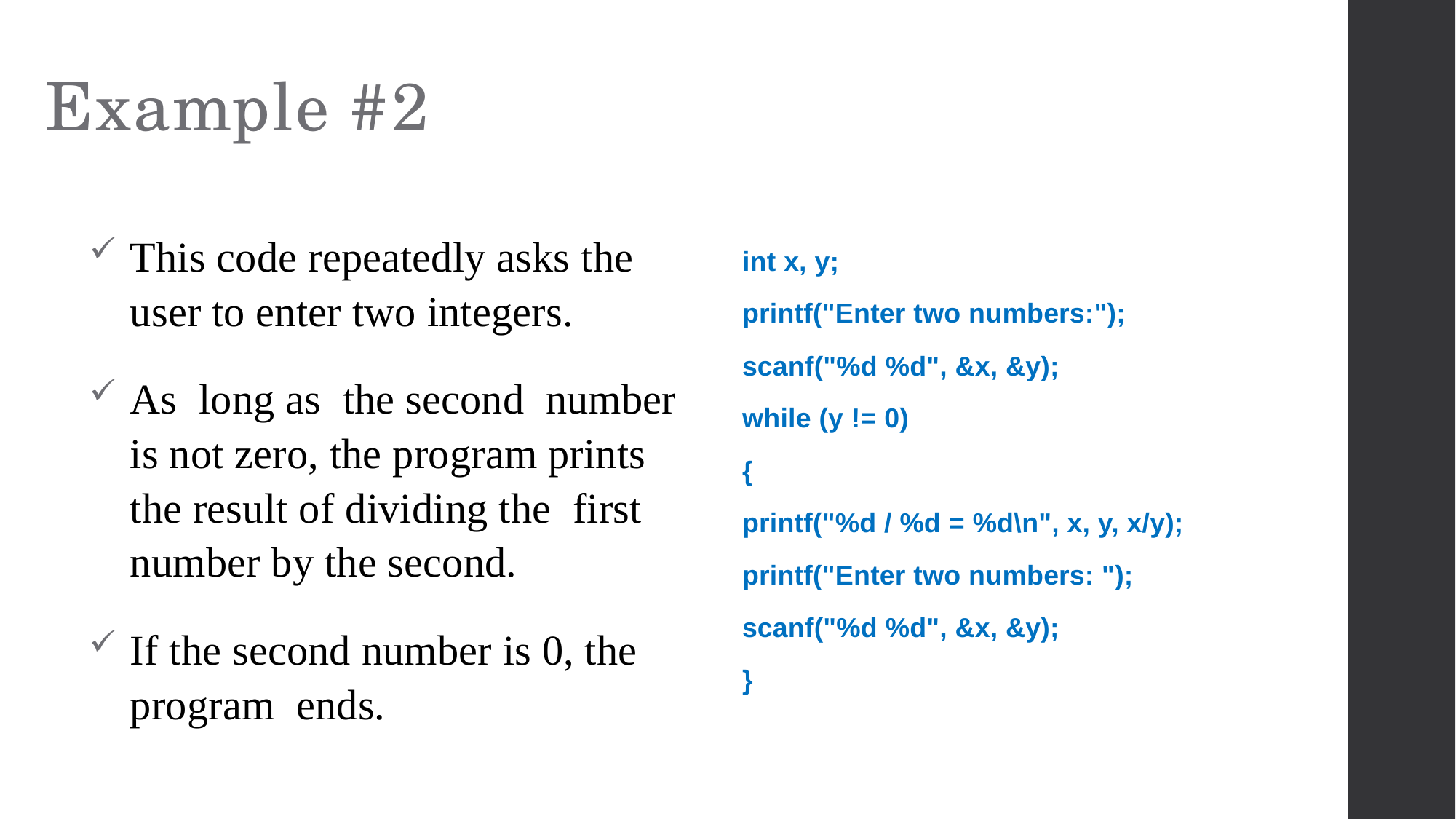

# Example #2
int x, y;
printf("Enter two numbers:");
scanf("%d %d", &x, &y);
while (y != 0)
{
printf("%d / %d = %d\n", x, y, x/y);
printf("Enter two numbers: ");
scanf("%d %d", &x, &y);
}

This code repeatedly asks the user to enter two integers.
As  long as  the second  number is not zero, the program prints the result of dividing the  first number by the second.
If the second number is 0, the program  ends.